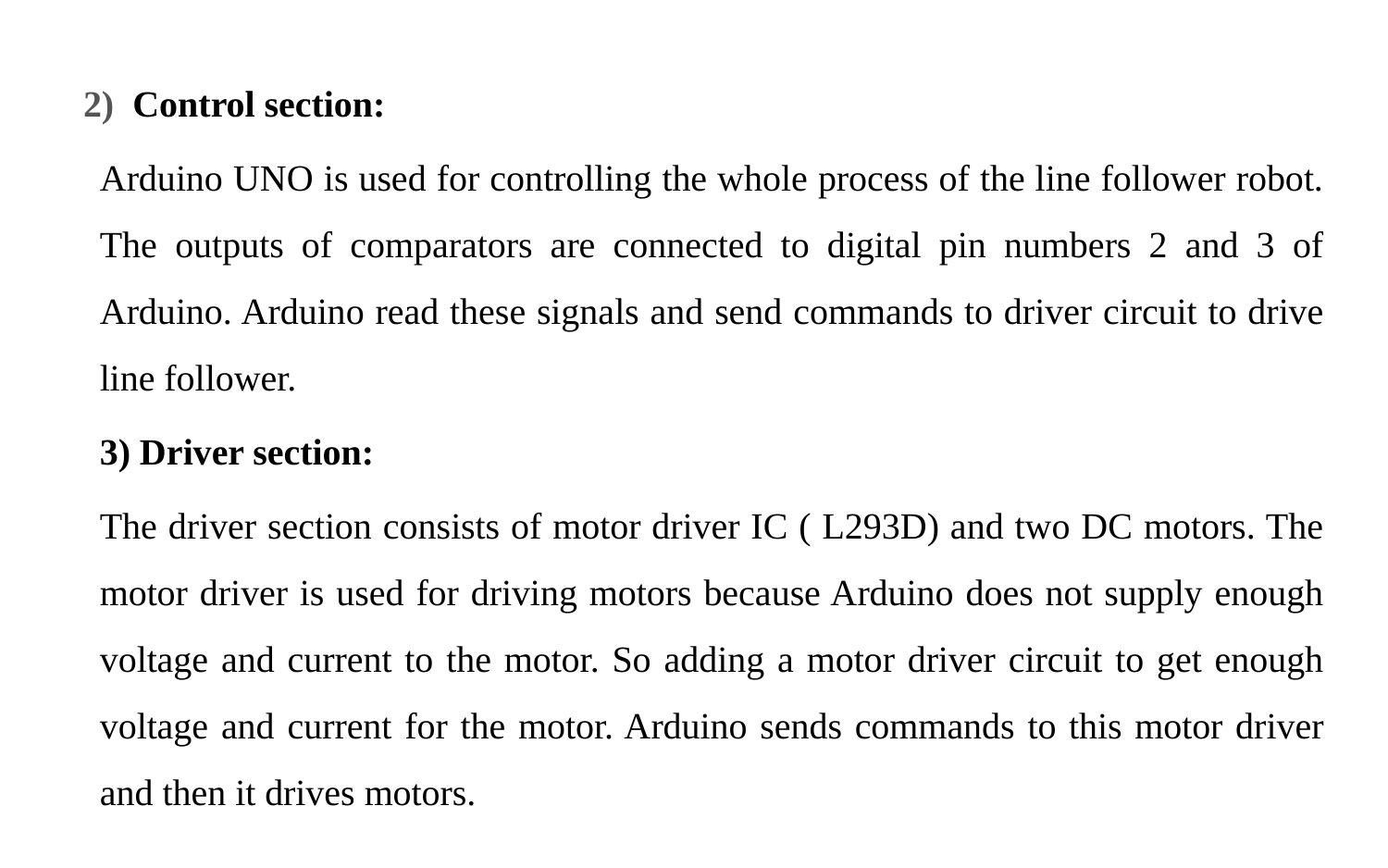

2)  Control section:
Arduino UNO is used for controlling the whole process of the line follower robot. The outputs of comparators are connected to digital pin numbers 2 and 3 of Arduino. Arduino read these signals and send commands to driver circuit to drive line follower.
3) Driver section:
The driver section consists of motor driver IC ( L293D) and two DC motors. The motor driver is used for driving motors because Arduino does not supply enough voltage and current to the motor. So adding a motor driver circuit to get enough voltage and current for the motor. Arduino sends commands to this motor driver and then it drives motors.